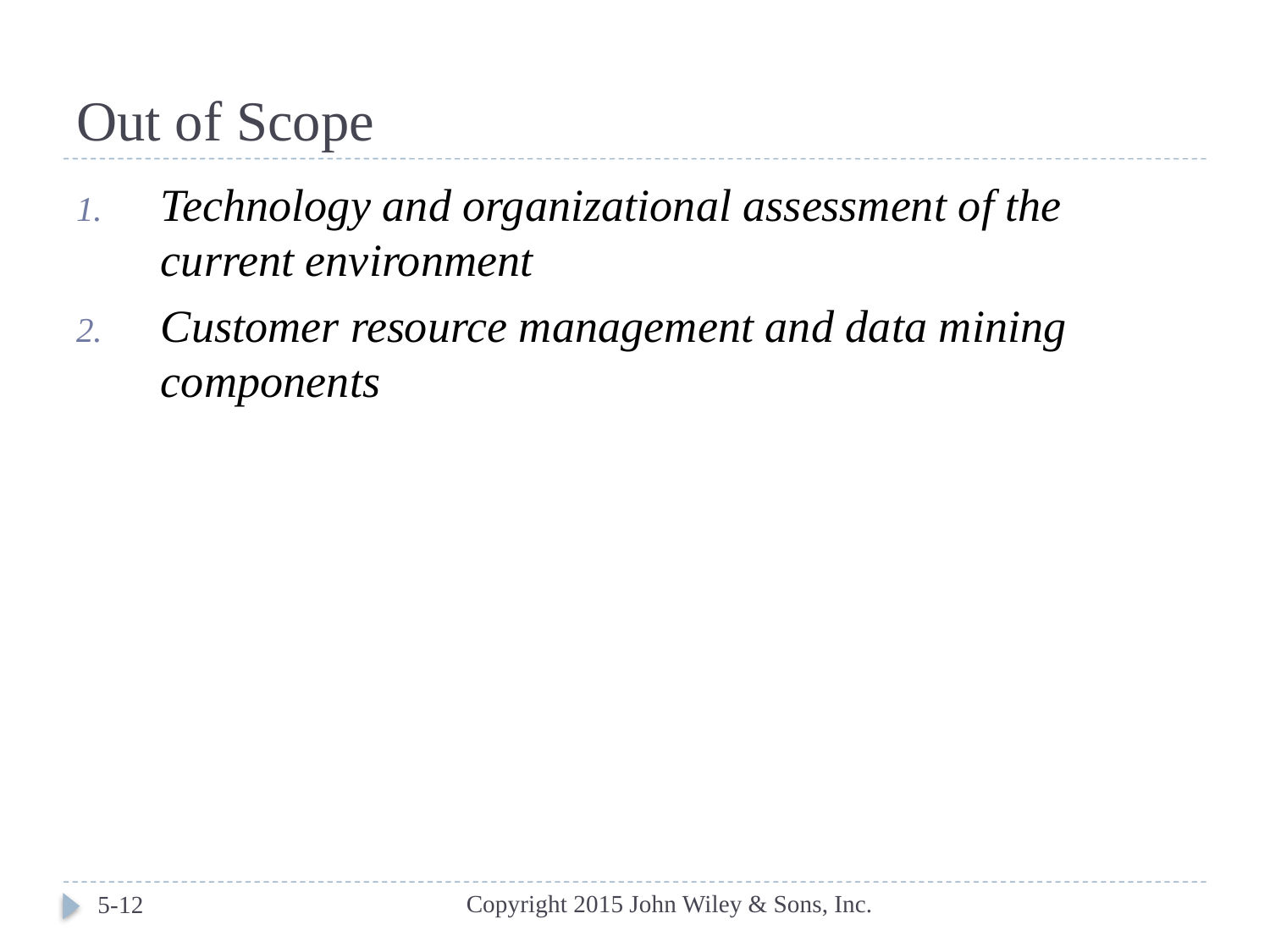

# Out of Scope
Technology and organizational assessment of the current environment
Customer resource management and data mining components
Copyright 2015 John Wiley & Sons, Inc.
5-12